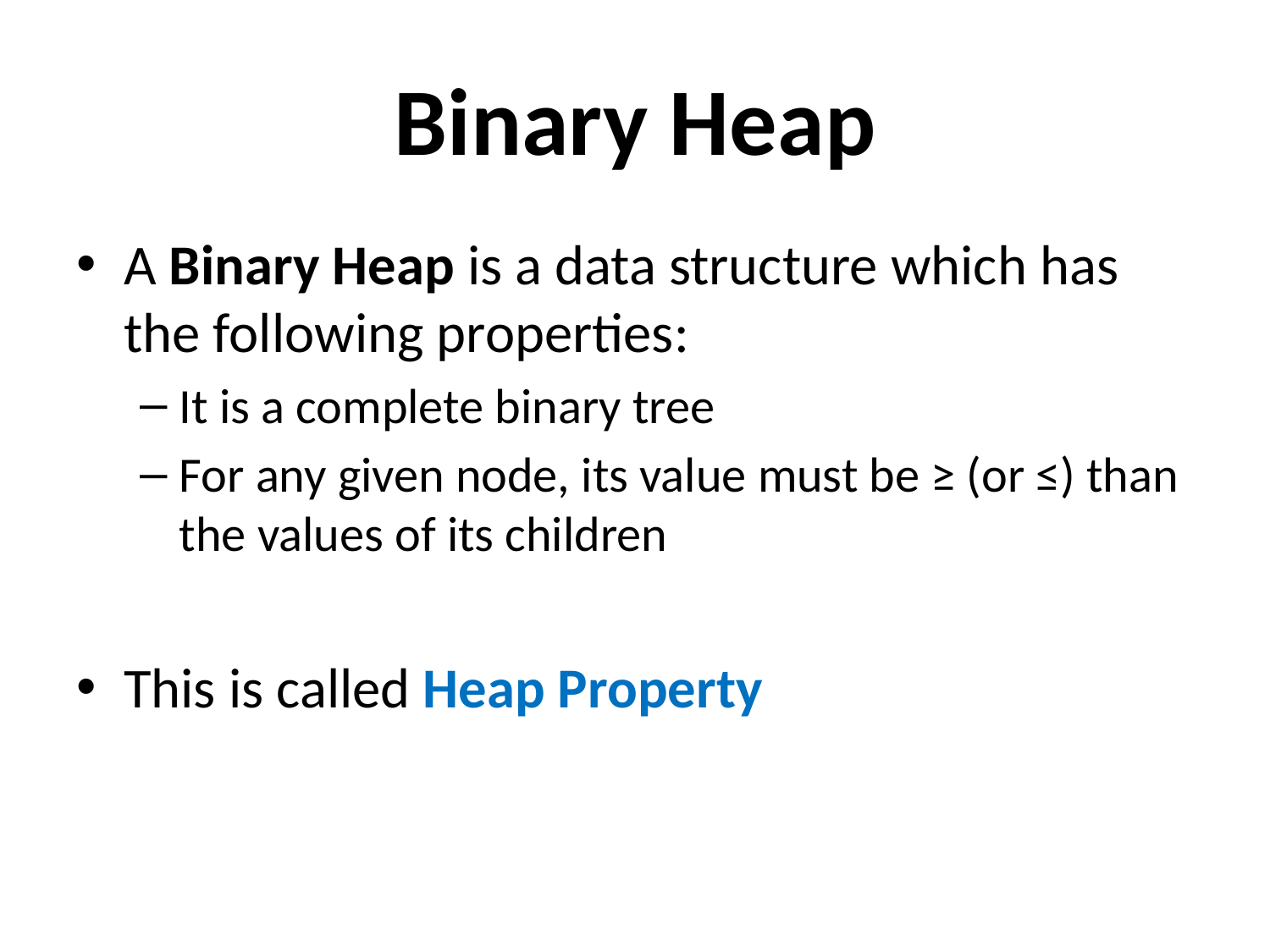

# Binary Heap
A Binary Heap is a data structure which has the following properties:
It is a complete binary tree
For any given node, its value must be ≥ (or ≤) than the values of its children

This is called Heap Property